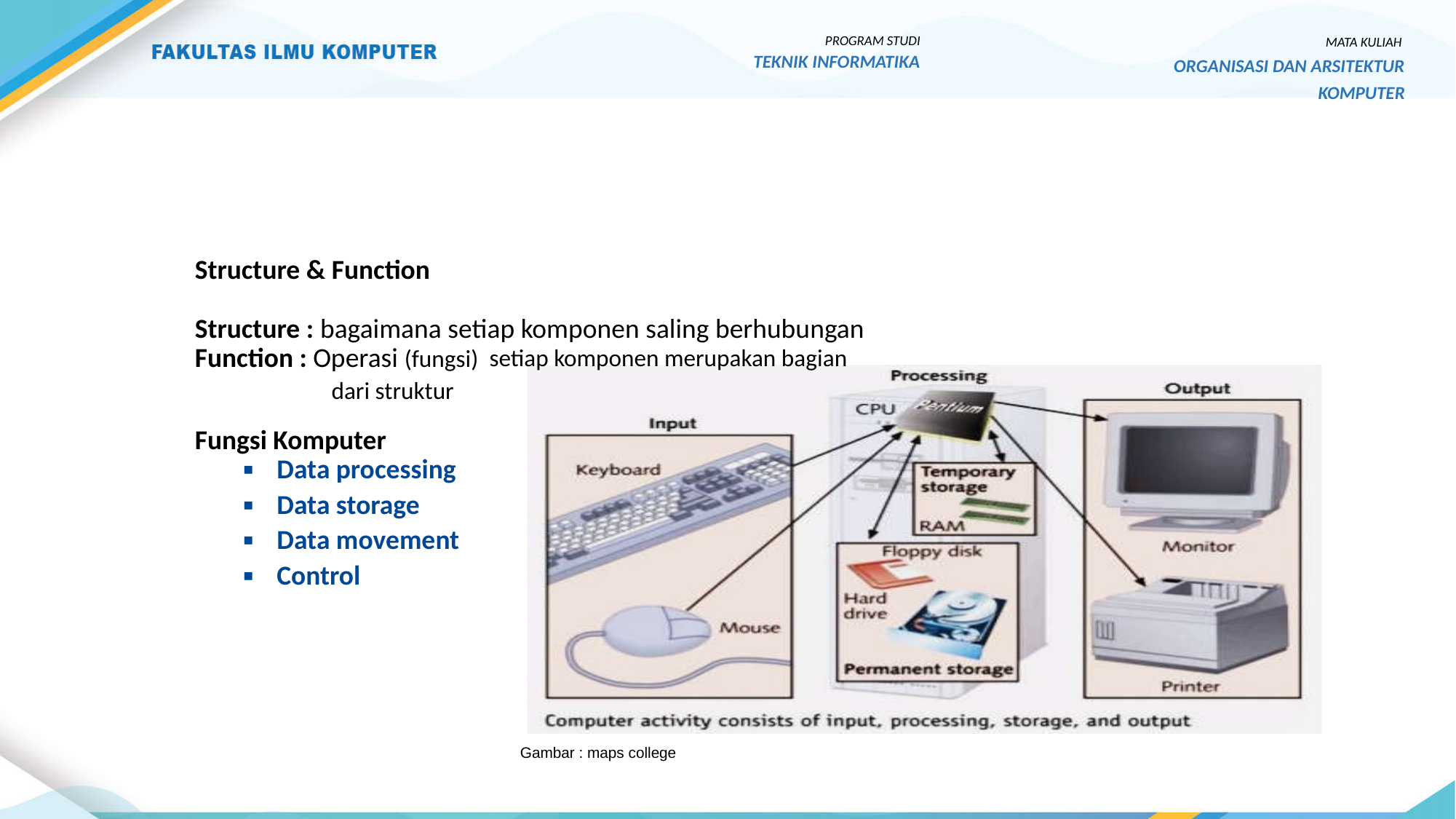

MATA KULIAH
ORGANISASI DAN ARSITEKTUR
KOMPUTER
PROGRAM STUDI
TEKNIK INFORMATIKA
Structure & Function
Structure : bagaimana setiap komponen saling berhubungan
Function : Operasi (fungsi)
dari struktur
setiap komponen merupakan bagian

Fungsi Komputer
▪
▪
▪
▪
Data processing
Data storage
Data movement
Control
Gambar : maps college